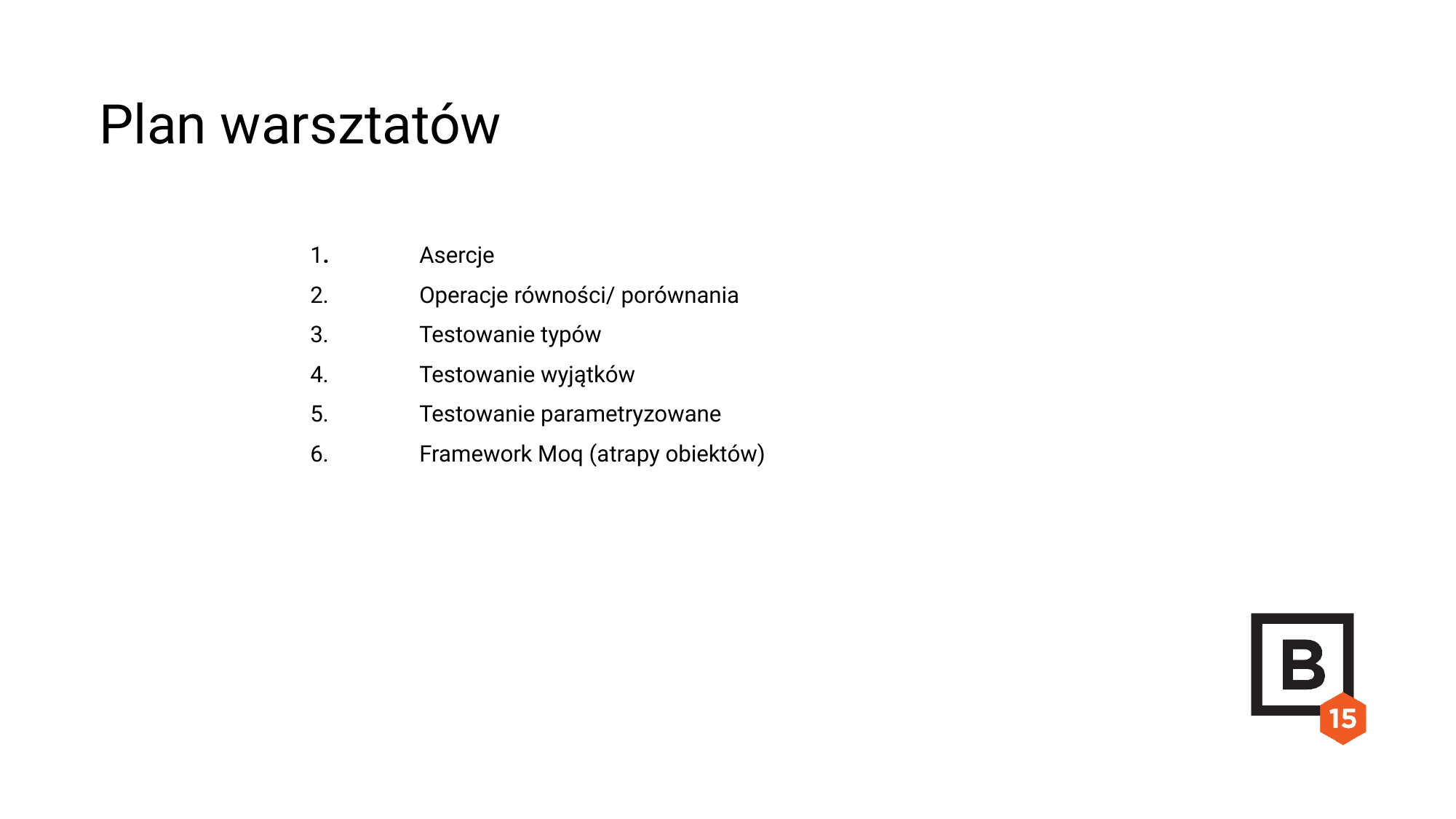

Plan warsztatów

1.	Asercje
2.	Operacje równości/ porównania
3.	Testowanie typów
4.	Testowanie wyjątków
5.	Testowanie parametryzowane
6.	Framework Moq (atrapy obiektów)